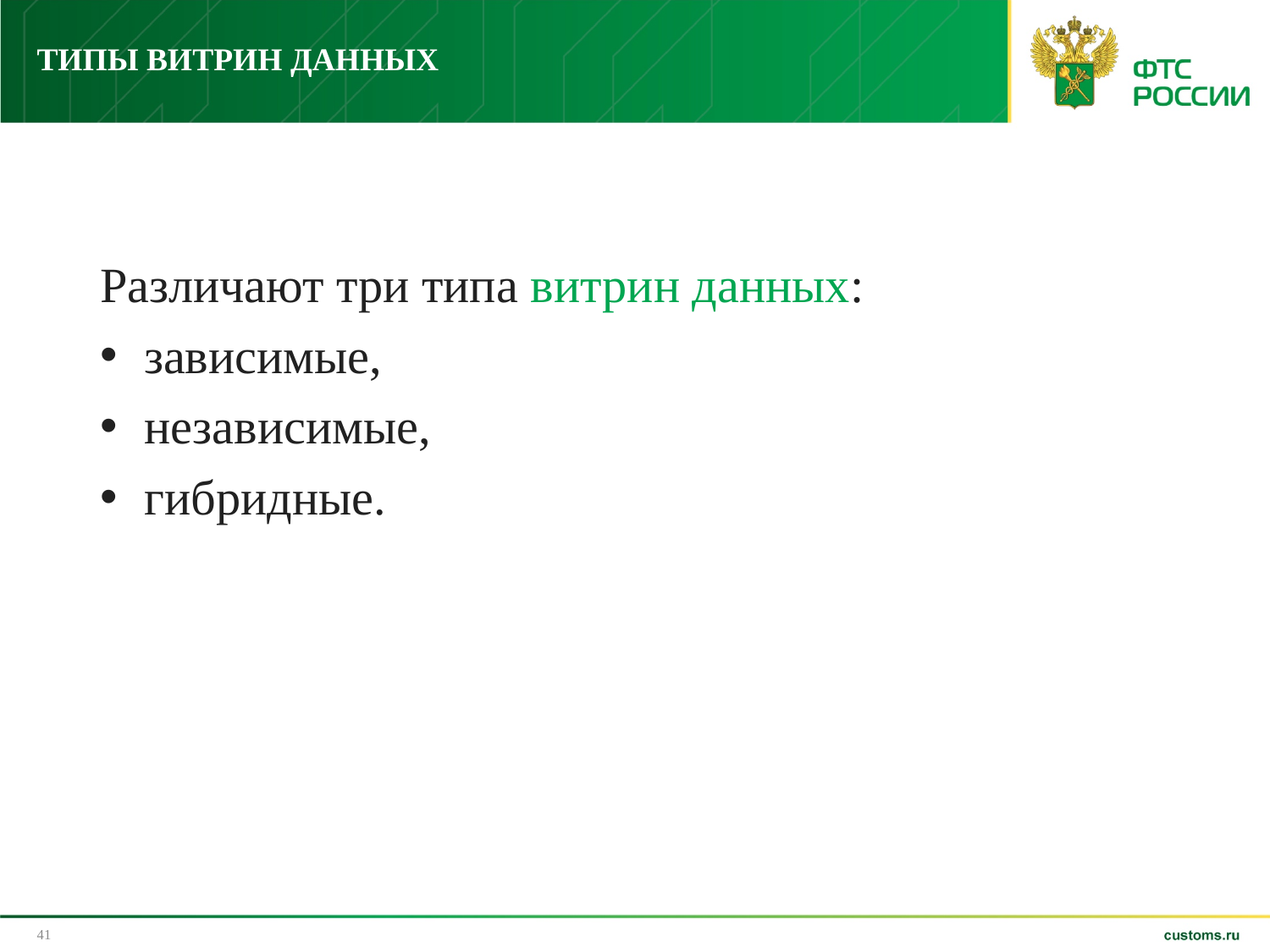

# ТИПЫ ВИТРИН ДАННЫХ
Различают три типа витрин данных:
 зависимые,
 независимые,
 гибридные.

41